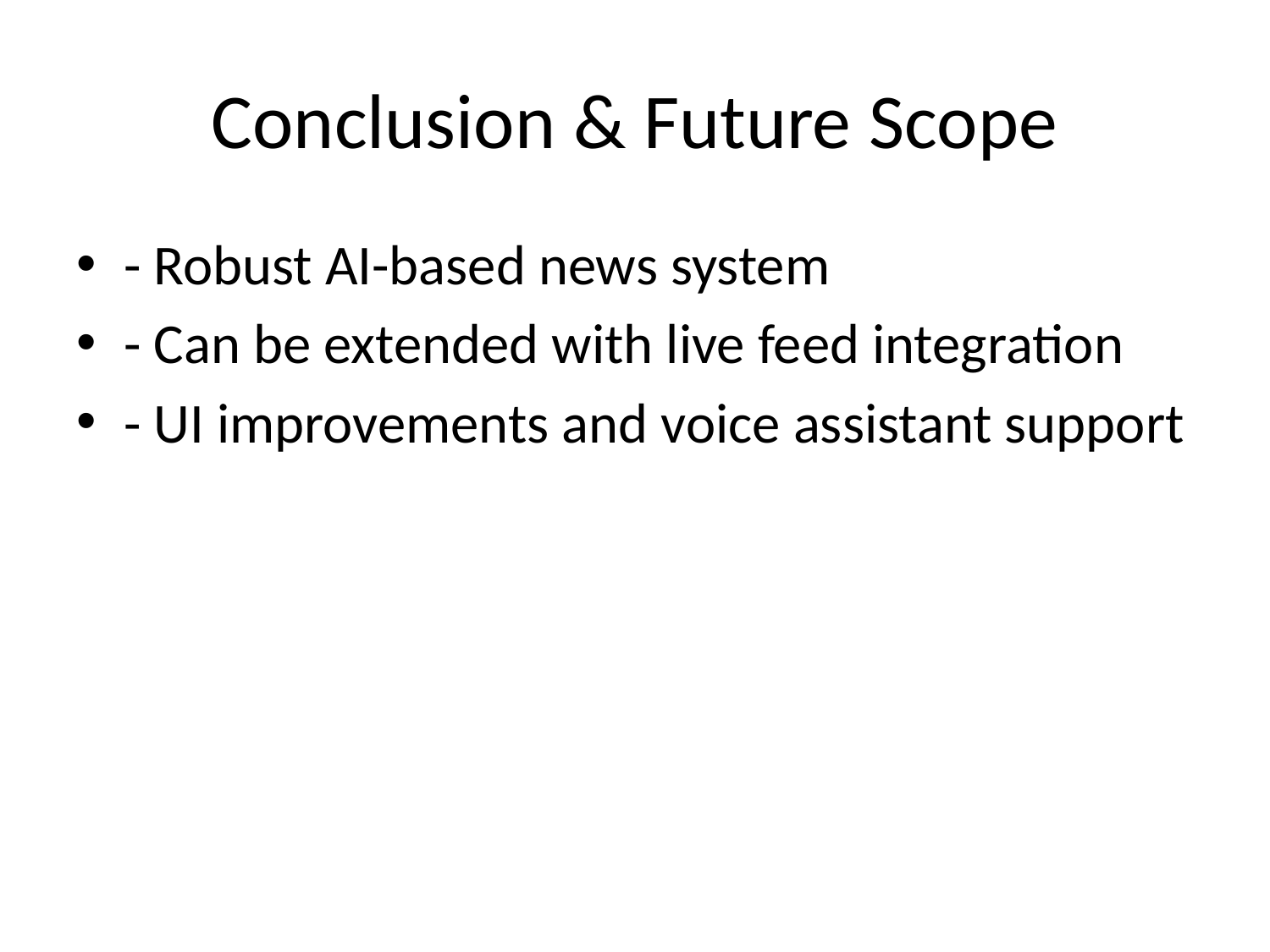

# Conclusion & Future Scope
- Robust AI-based news system
- Can be extended with live feed integration
- UI improvements and voice assistant support